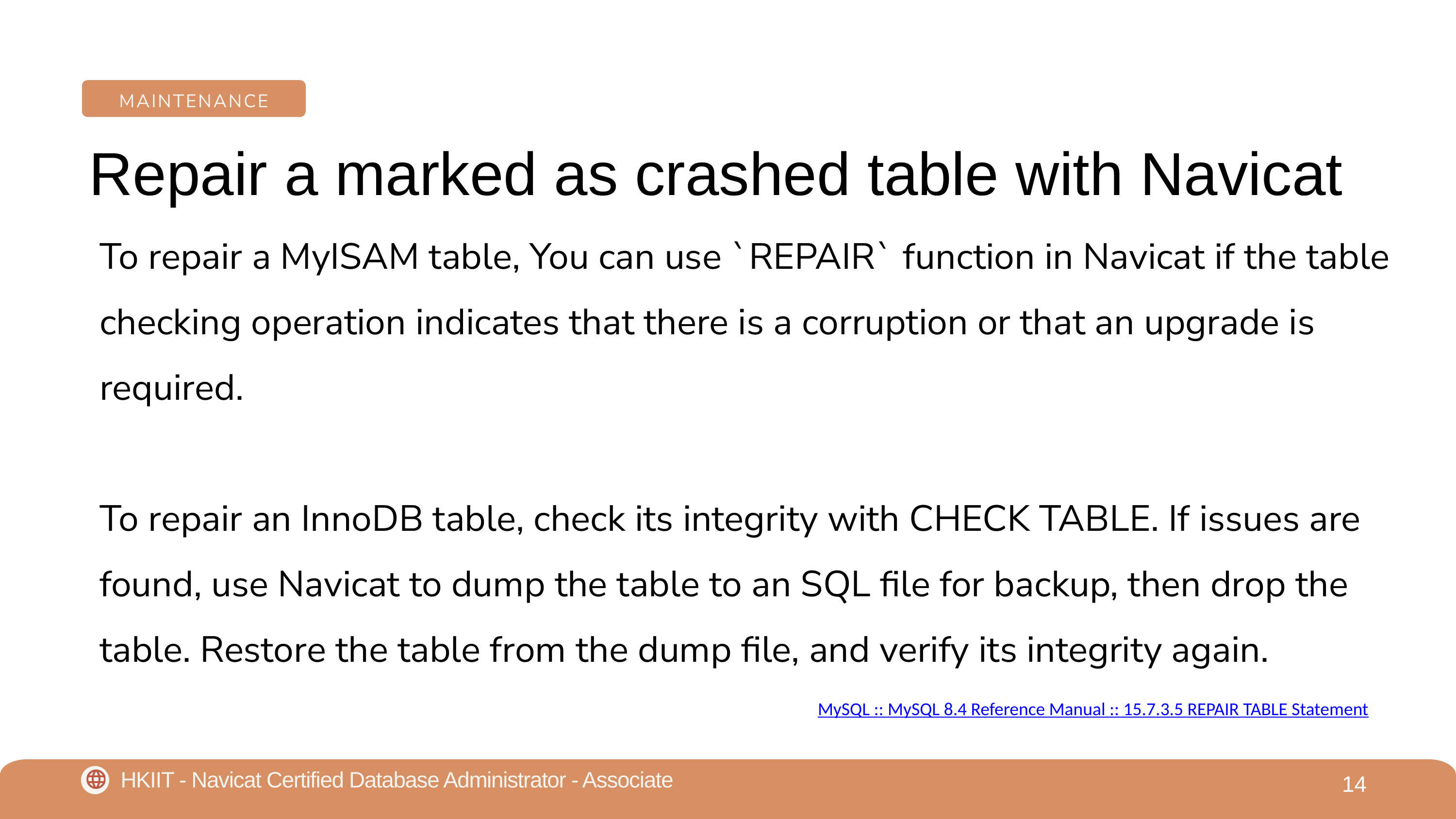

MAINTENANCE
Repair a marked as crashed table with Navicat
To repair a MyISAM table, You can use `REPAIR` function in Navicat if the table checking operation indicates that there is a corruption or that an upgrade is required.

To repair an InnoDB table, check its integrity with CHECK TABLE. If issues are found, use Navicat to dump the table to an SQL file for backup, then drop the table. Restore the table from the dump file, and verify its integrity again.
MySQL :: MySQL 8.4 Reference Manual :: 15.7.3.5 REPAIR TABLE Statement

14

HKIIT - Navicat Certified Database Administrator - Associate